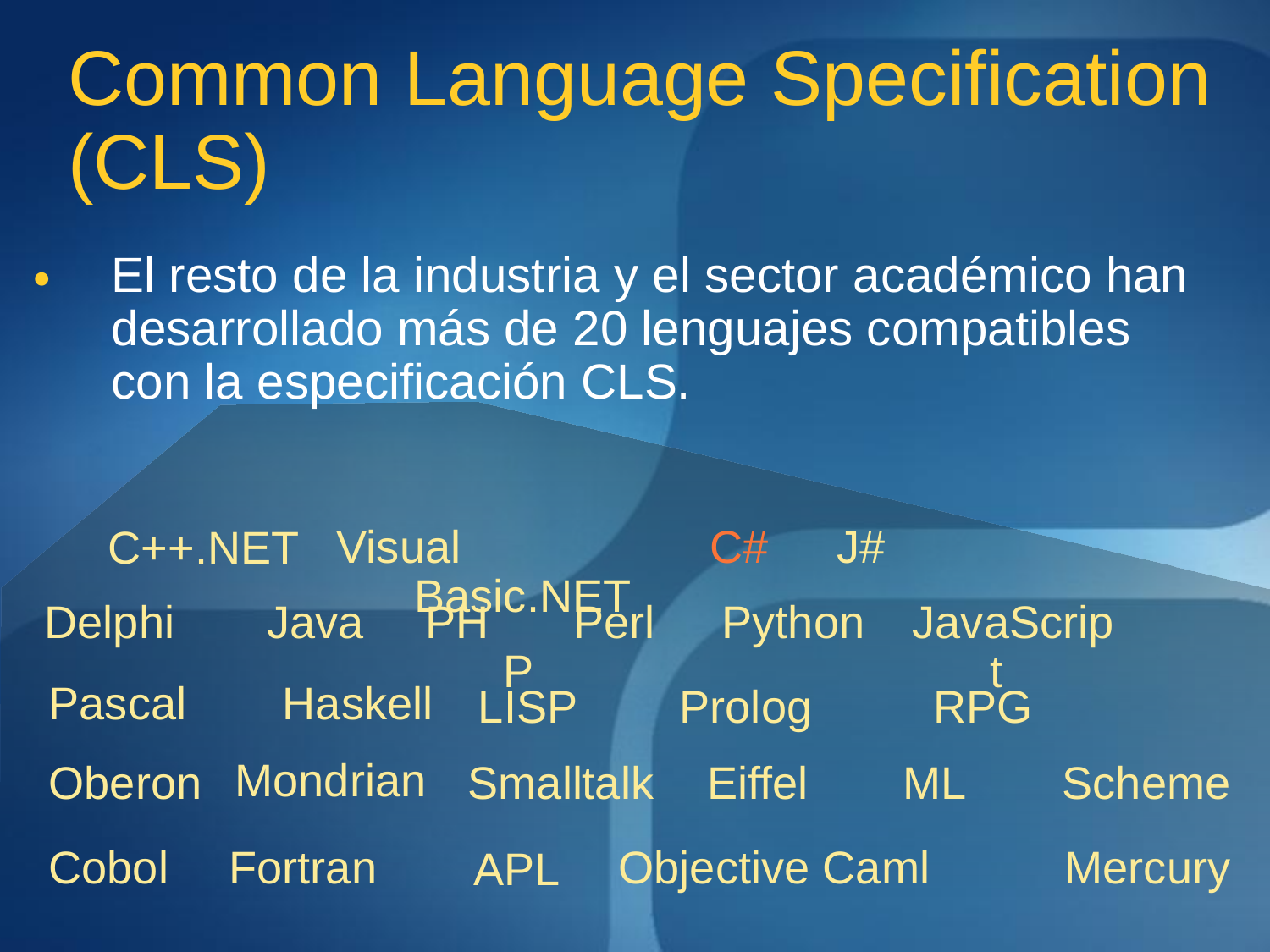

# Common Language Specification (CLS)
El resto de la industria y el sector académico han desarrollado más de 20 lenguajes compatibles con la especificación CLS.

Visual Basic.NET
C#
J#
C++.NET
Delphi
Java
PHP
Perl
Python
JavaScript
Pascal
Haskell
LISP
Prolog
RPG
Mondrian
Oberon
Smalltalk
Eiffel
ML
Scheme
Cobol
Fortran
Objective Caml
Mercury
APL